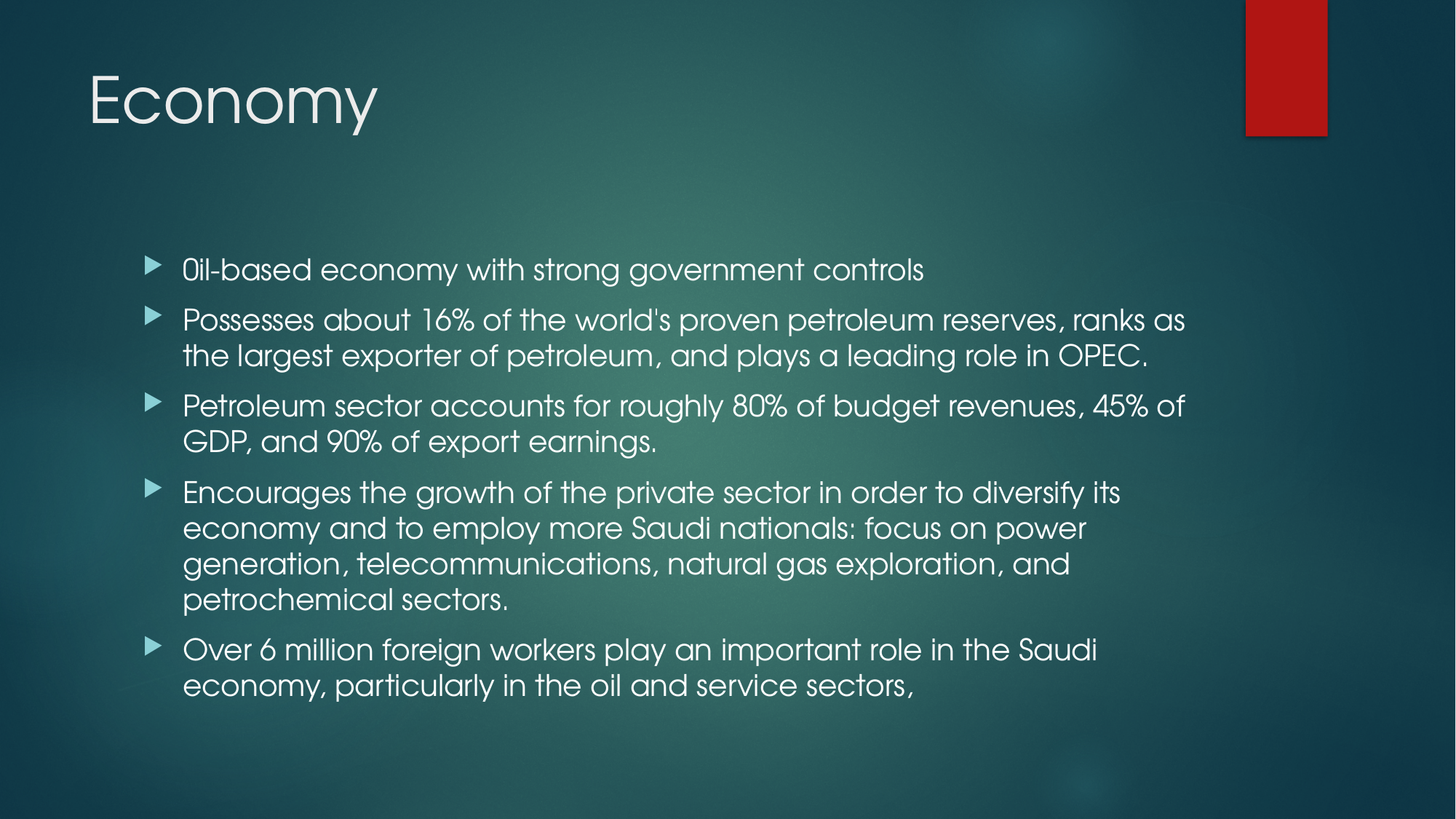

# Economy
0il-based economy with strong government controls
Possesses about 16% of the world's proven petroleum reserves, ranks as the largest exporter of petroleum, and plays a leading role in OPEC.
Petroleum sector accounts for roughly 80% of budget revenues, 45% of GDP, and 90% of export earnings.
Encourages the growth of the private sector in order to diversify its economy and to employ more Saudi nationals: focus on power generation, telecommunications, natural gas exploration, and petrochemical sectors.
Over 6 million foreign workers play an important role in the Saudi economy, particularly in the oil and service sectors,